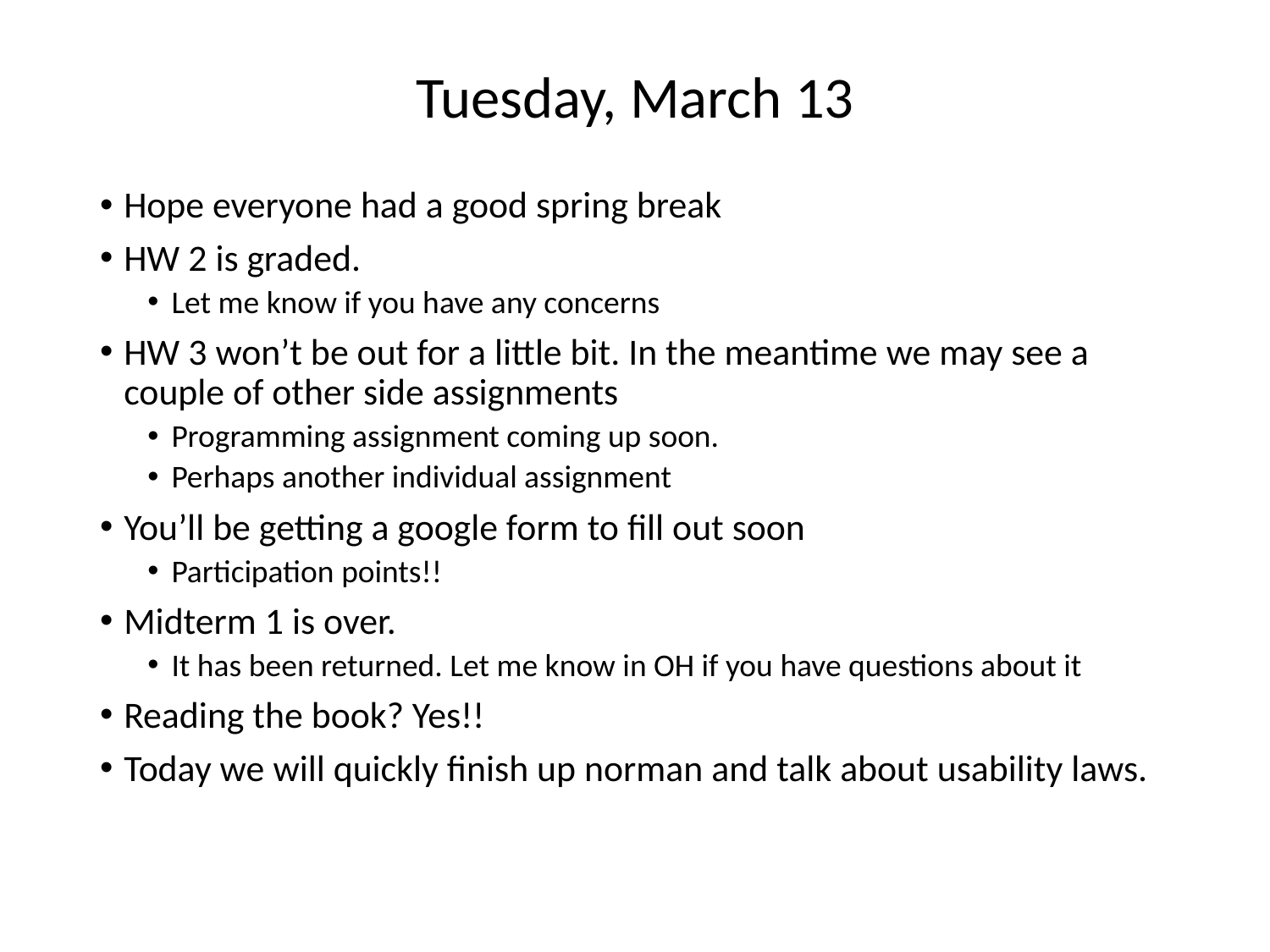

# Tuesday, March 13
Hope everyone had a good spring break
HW 2 is graded.
Let me know if you have any concerns
HW 3 won’t be out for a little bit. In the meantime we may see a couple of other side assignments
Programming assignment coming up soon.
Perhaps another individual assignment
You’ll be getting a google form to fill out soon
Participation points!!
Midterm 1 is over.
It has been returned. Let me know in OH if you have questions about it
Reading the book? Yes!!
Today we will quickly finish up norman and talk about usability laws.